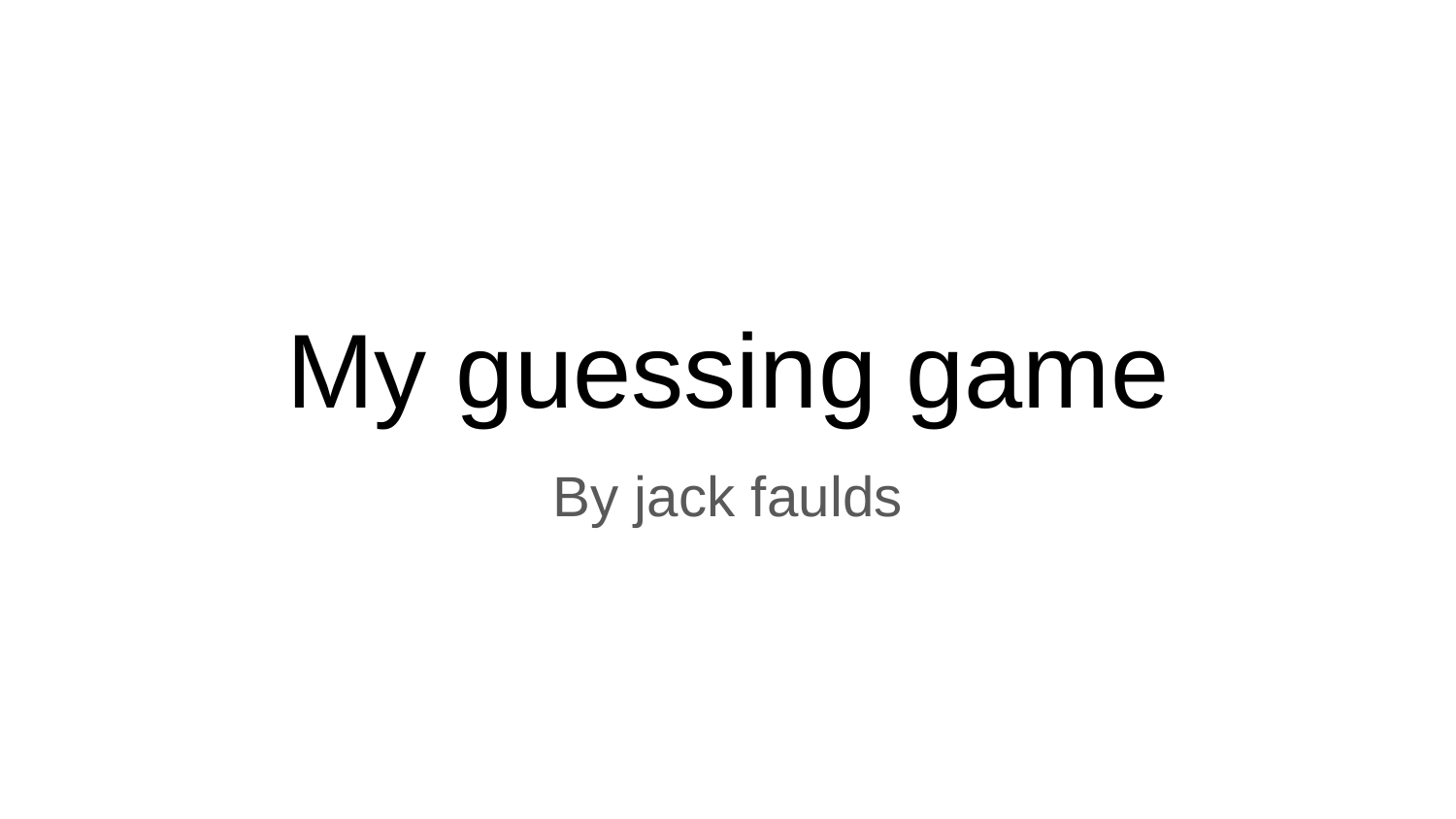

# My guessing game
By jack faulds